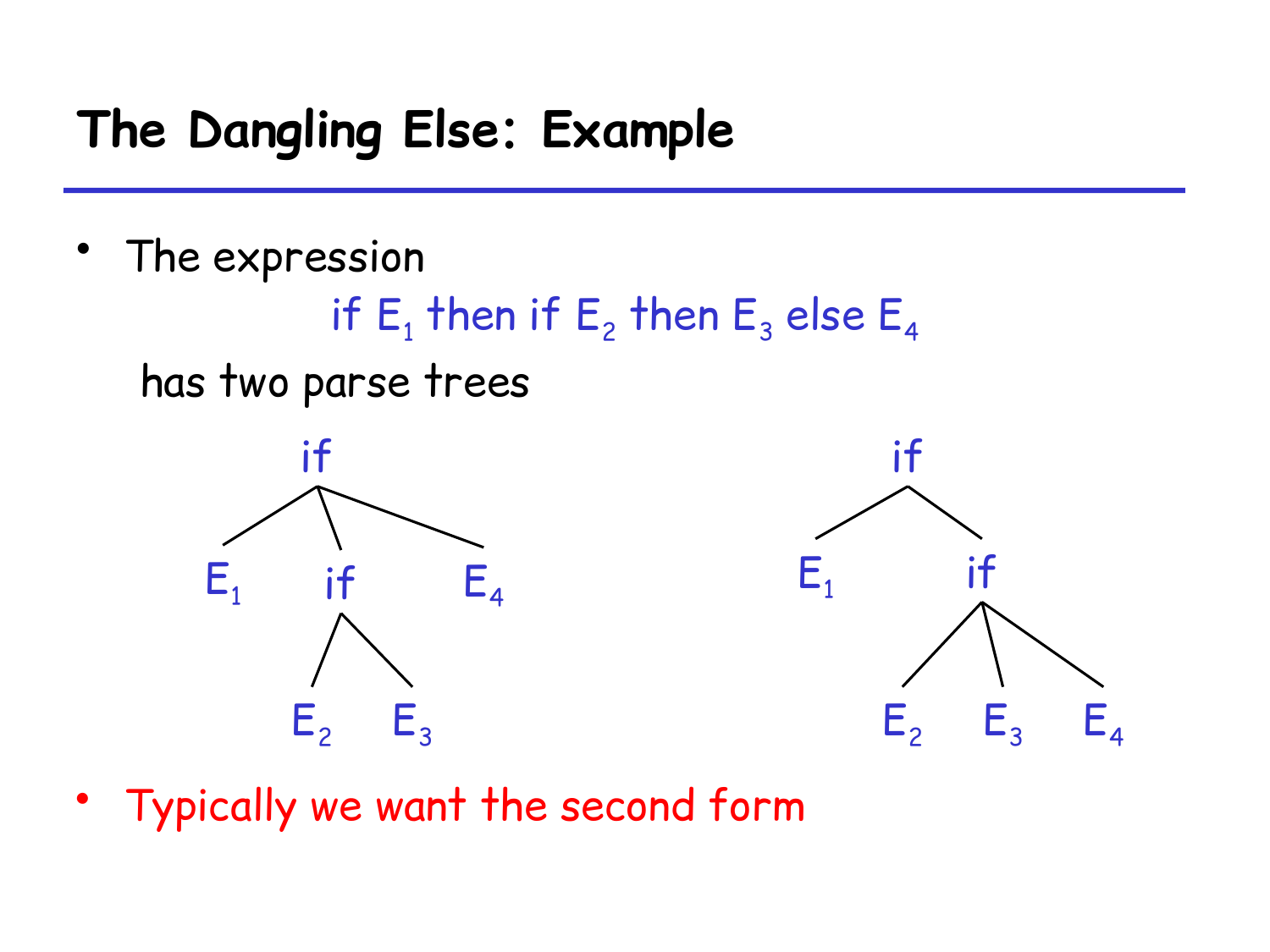

# The Dangling Else: Example
The expression
               if E1 then if E2 then E3 else E4
has two parse trees
if
E1
E4
if
E2
E3
if
E1
if
E2
E3
E4
Typically we want the second form
57